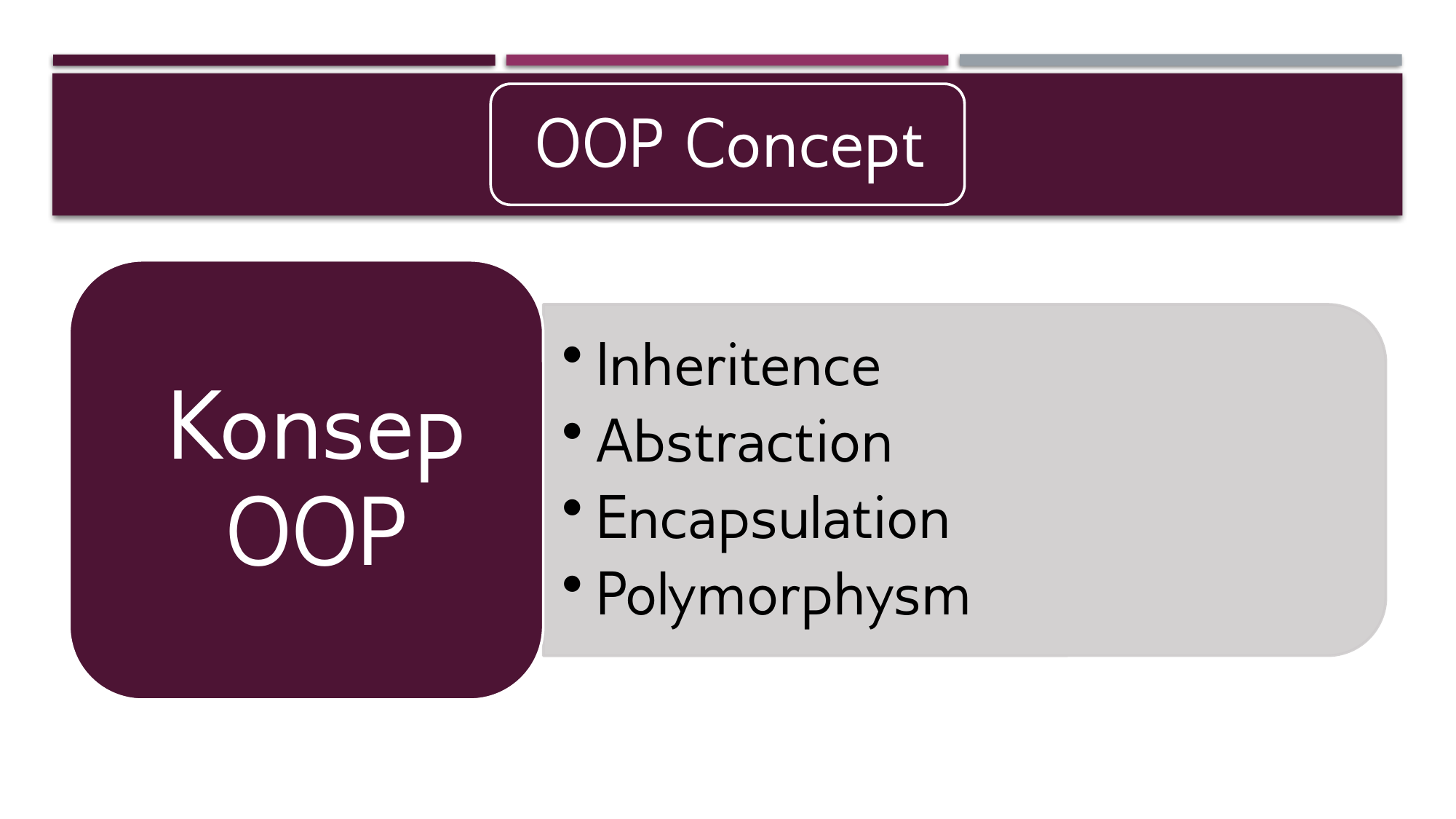

OOP Concept
Inheritence
Abstraction
Encapsulation
Polymorphysm
Konsep OOP